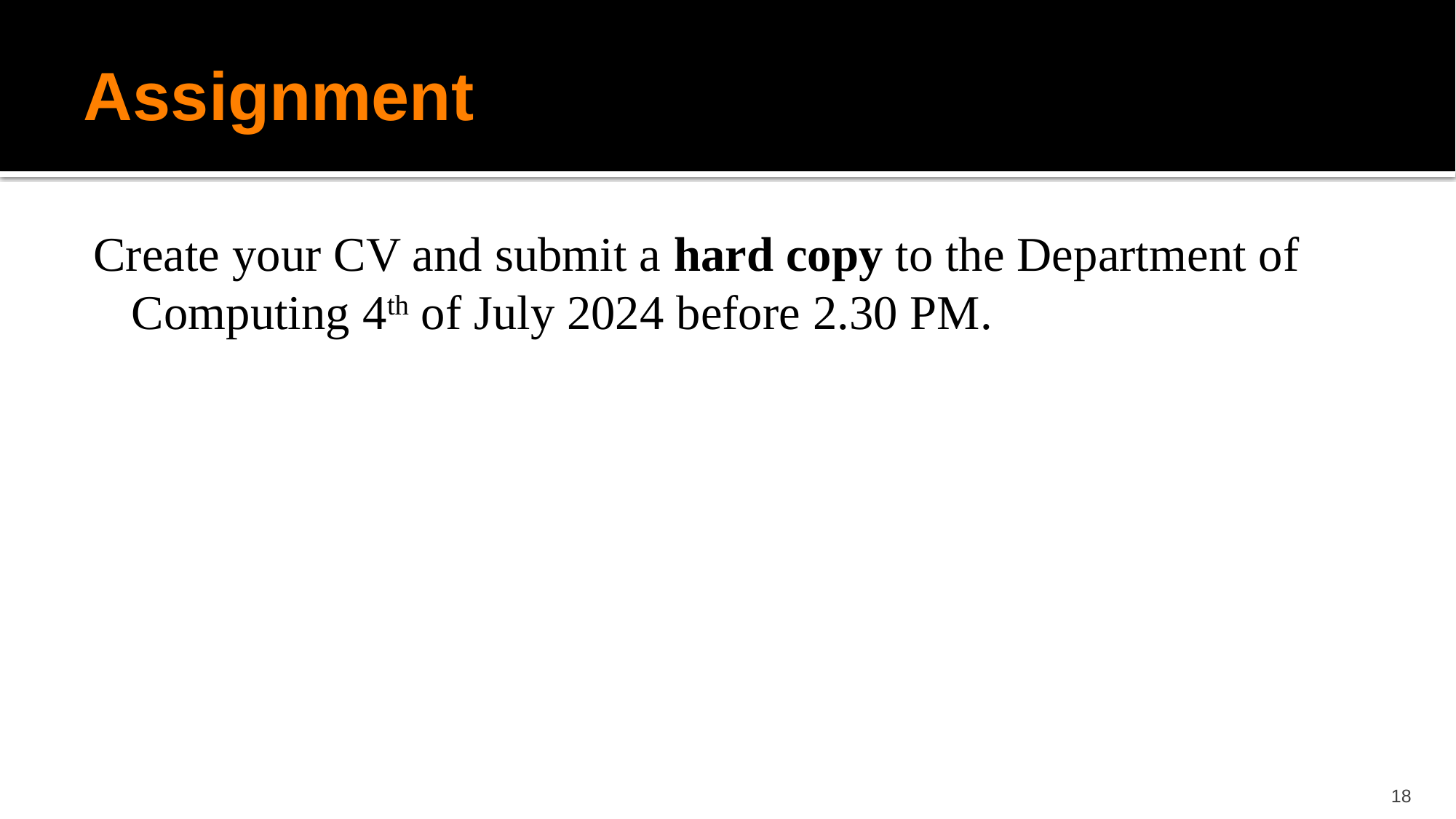

# Assignment
Create your CV and submit a hard copy to the Department of Computing 4th of July 2024 before 2.30 PM.
18